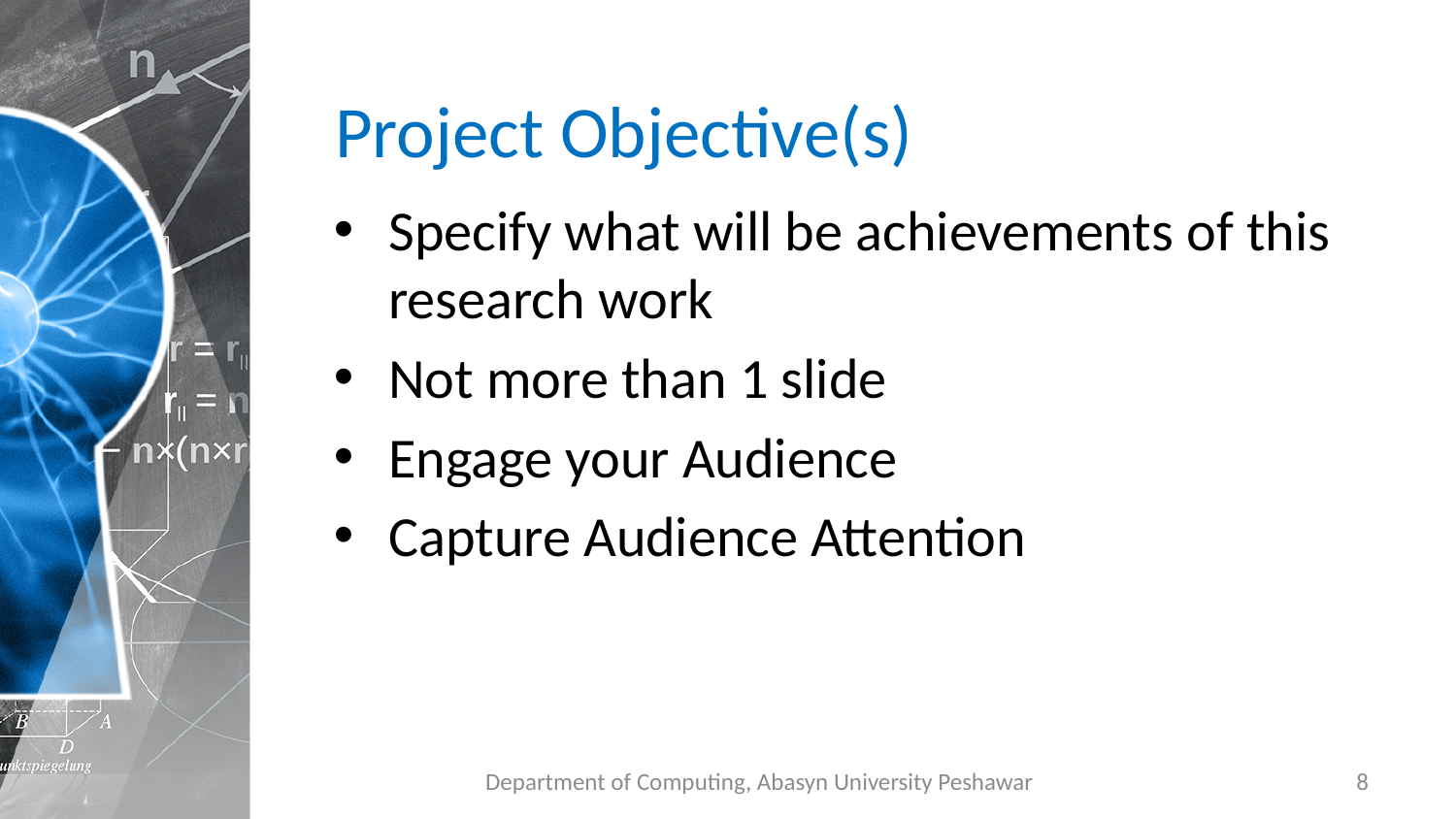

# Project Objective(s)
Specify what will be achievements of this research work
Not more than 1 slide
Engage your Audience
Capture Audience Attention
Department of Computing, Abasyn University Peshawar
8